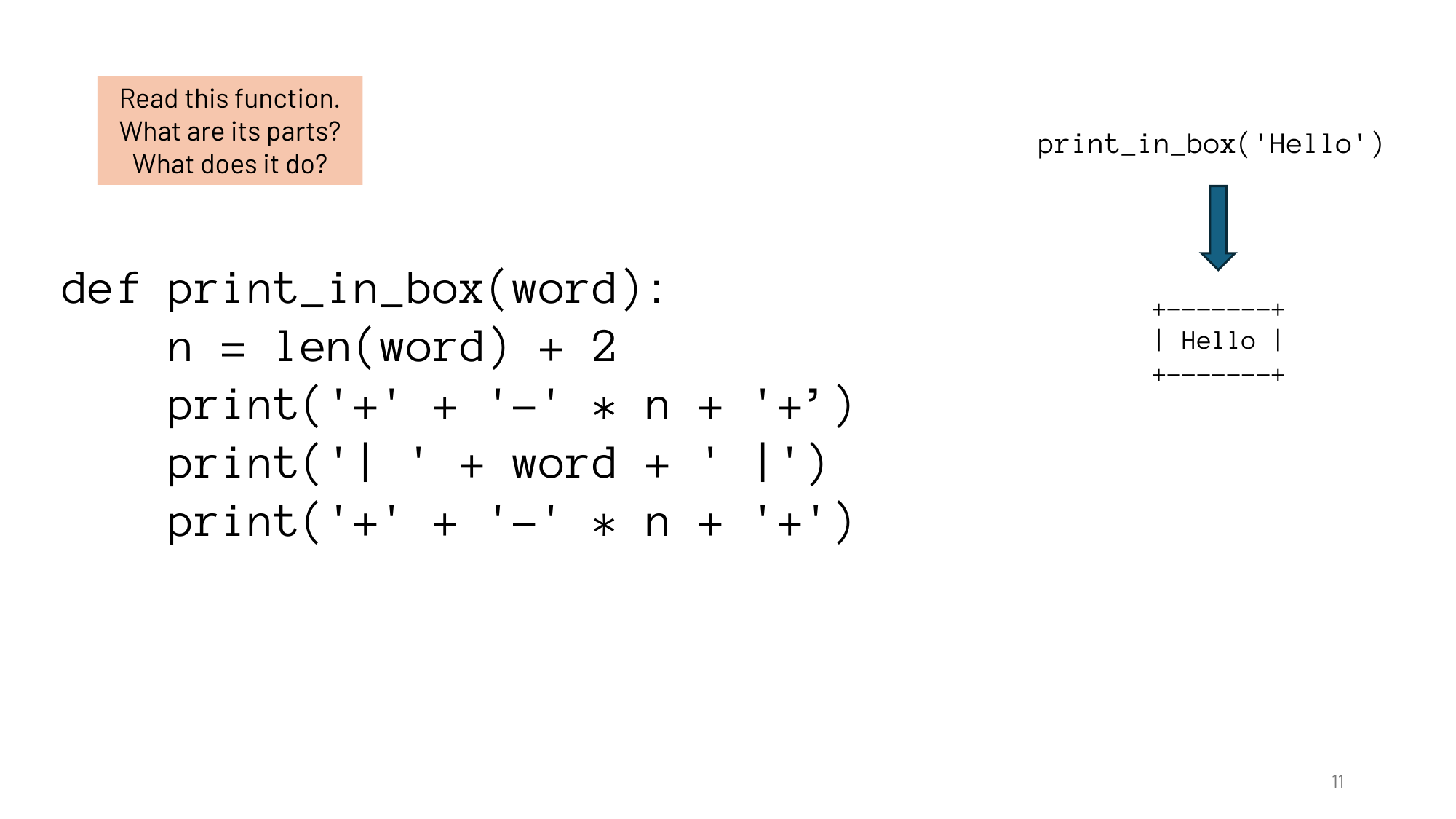

Read this function.
What are its parts?
What does it do?
print_in_box('Hello')

def print_in_box(word):
    n = len(word) + 2
    print('+' + '-' * n + '+’)
    print('| ' + word + ' |')
    print('+' + '-' * n + '+')
+-------+
| Hello |
+-------+
11